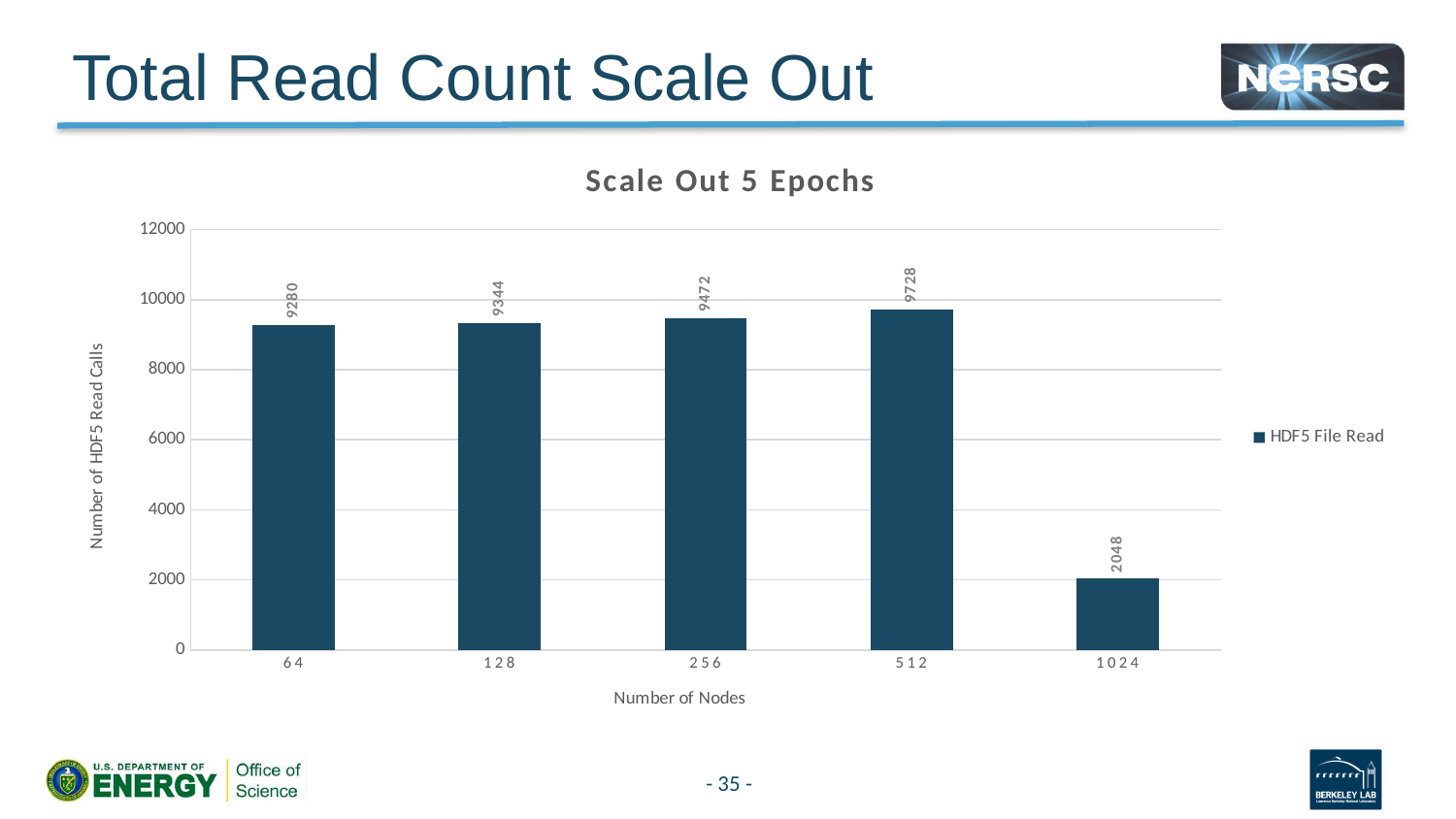

# Total Read Count Scale Out

### Chart: Scale Out 5 Epochs

| Category | HDF5 File Read |
|---|---|
| 64 | 9280.0 |
| 128 | 9344.0 |
| 256 | 9472.0 |
| 512 | 9728.0 |
| 1024 | 2048.0 |
- 35 -